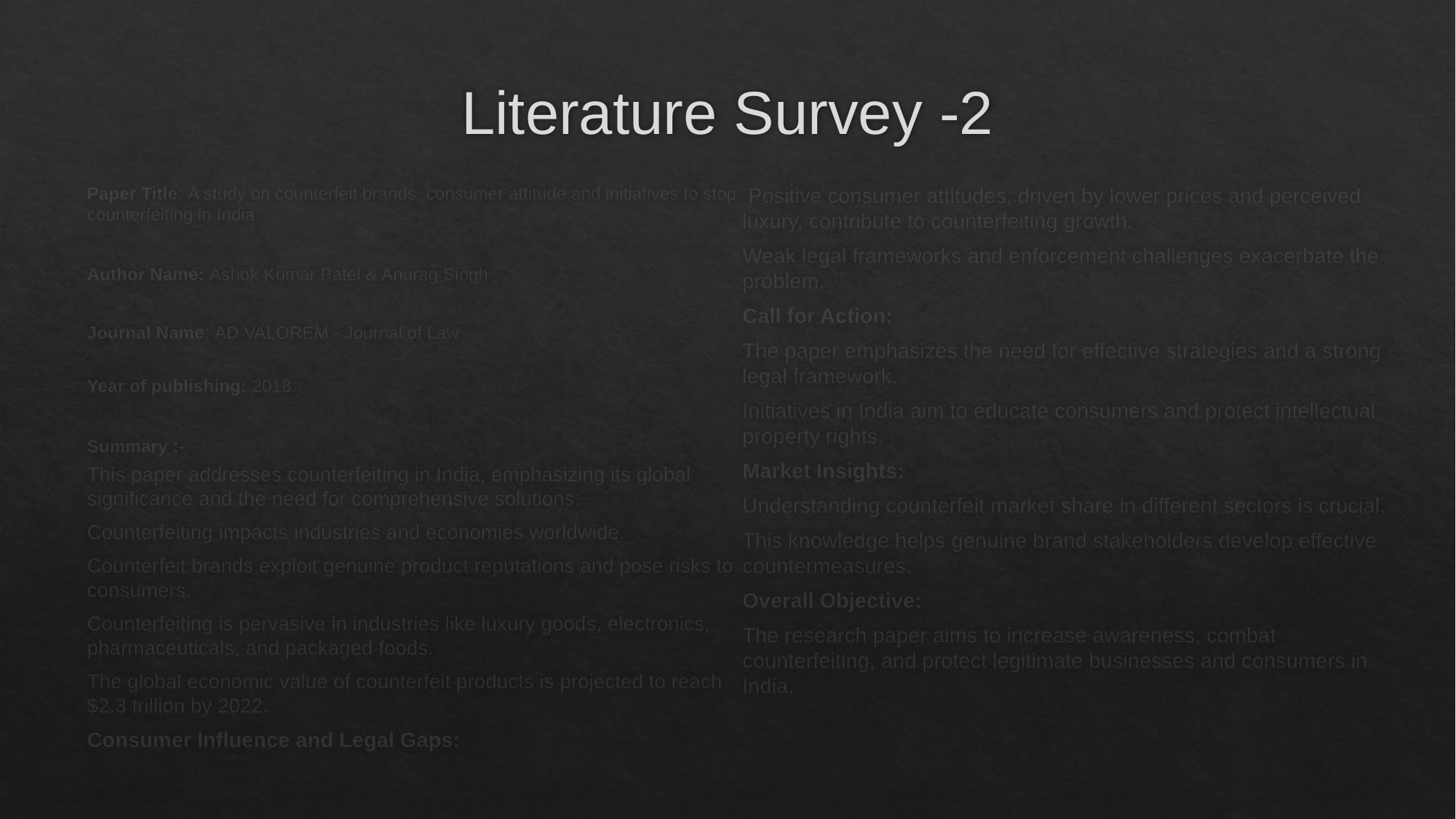

# Literature Survey -2
Paper Title: A study on counterfeit brands, consumer attitude and initiatives to stop counterfeiting in India

Author Name: Ashok Kumar Patel & Anurag Singh

Journal Name: AD VALOREM - Journal of Law

Year of publishing: 2018

Summary :-
This paper addresses counterfeiting in India, emphasizing its global significance and the need for comprehensive solutions:
Counterfeiting impacts industries and economies worldwide.
Counterfeit brands exploit genuine product reputations and pose risks to consumers.
Counterfeiting is pervasive in industries like luxury goods, electronics, pharmaceuticals, and packaged foods.
The global economic value of counterfeit products is projected to reach $2.3 trillion by 2022.
Consumer Influence and Legal Gaps:
 Positive consumer attitudes, driven by lower prices and perceived luxury, contribute to counterfeiting growth.
Weak legal frameworks and enforcement challenges exacerbate the problem.
Call for Action:
The paper emphasizes the need for effective strategies and a strong legal framework.
Initiatives in India aim to educate consumers and protect intellectual property rights.
Market Insights:
Understanding counterfeit market share in different sectors is crucial.
This knowledge helps genuine brand stakeholders develop effective countermeasures.
Overall Objective:
The research paper aims to increase awareness, combat counterfeiting, and protect legitimate businesses and consumers in India.